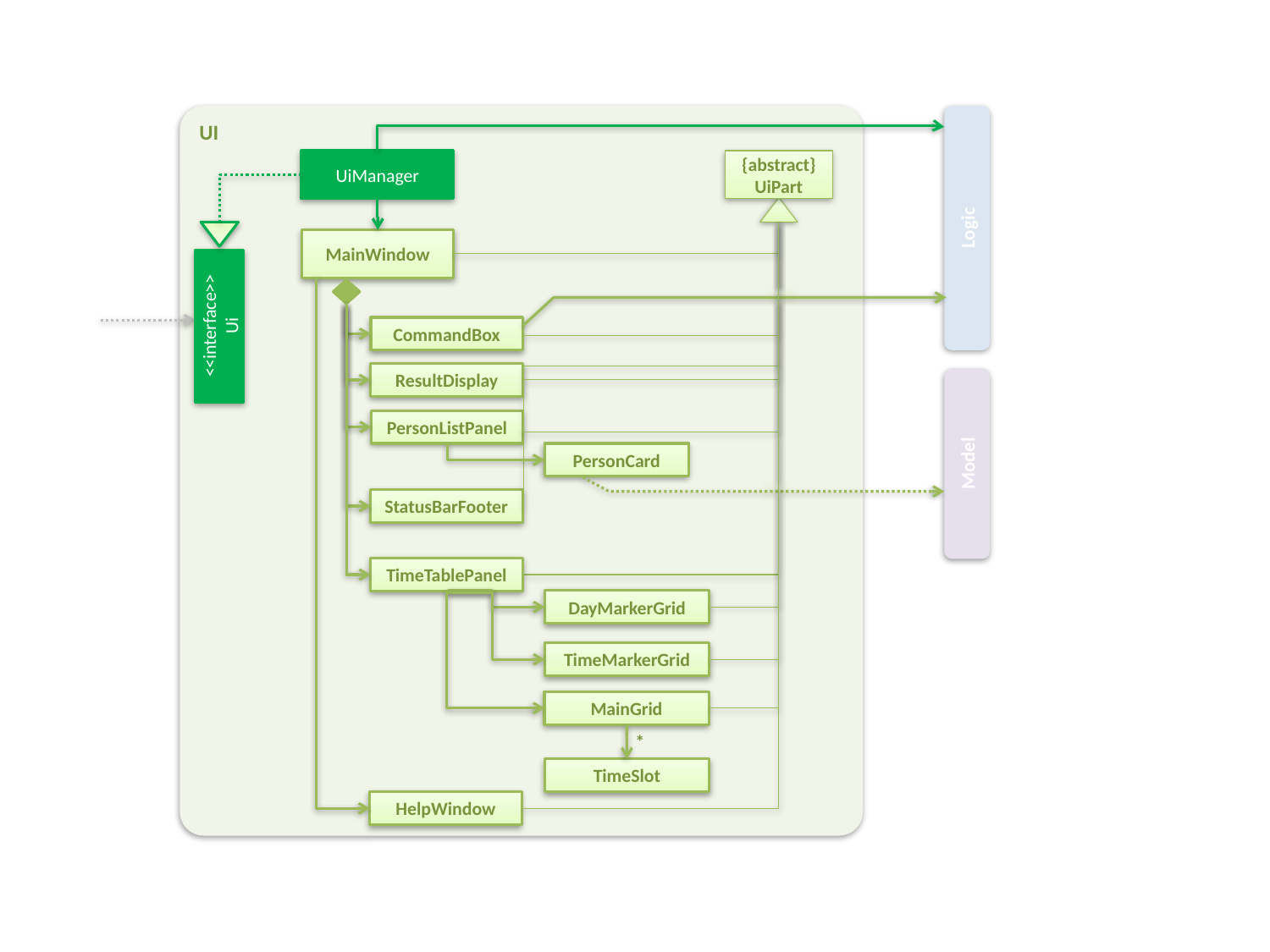

UI
UiManager
{abstract}
UiPart

Logic

MainWindow

<<interface>>
Ui
CommandBox
ResultDisplay
PersonListPanel
Model
PersonCard

StatusBarFooter
TimeTablePanel
DayMarkerGrid
TimeMarkerGrid
MainGrid
*
TimeSlot
HelpWindow